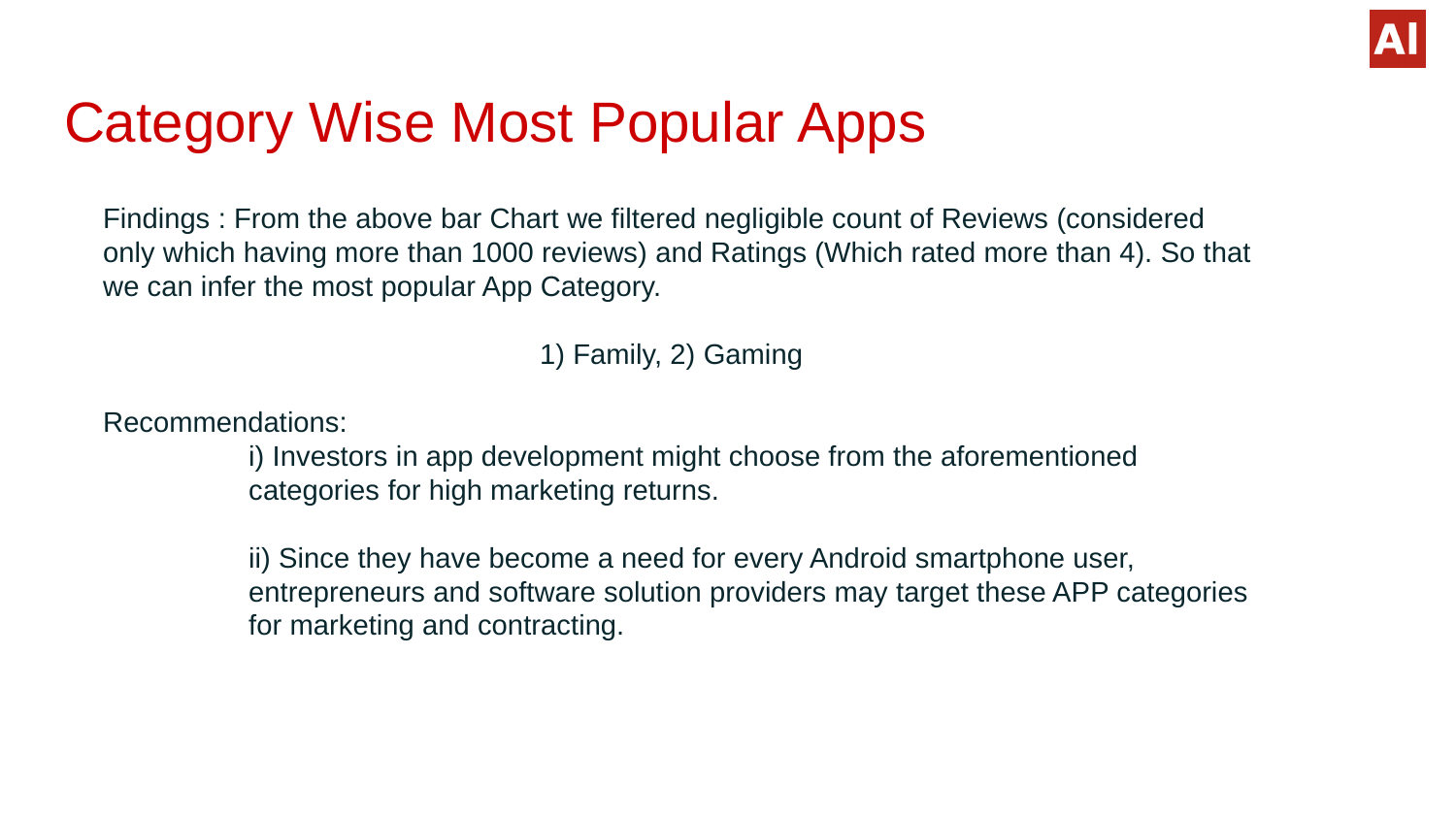

# Category Wise Most Popular Apps
Findings : From the above bar Chart we filtered negligible count of Reviews (considered only which having more than 1000 reviews) and Ratings (Which rated more than 4). So that we can infer the most popular App Category.

			1) Family, 2) Gaming

Recommendations:
	i) Investors in app development might choose from the aforementioned 	categories for high marketing returns.

	ii) Since they have become a need for every Android smartphone user, 	entrepreneurs and software solution providers may target these APP categories 	for marketing and contracting.